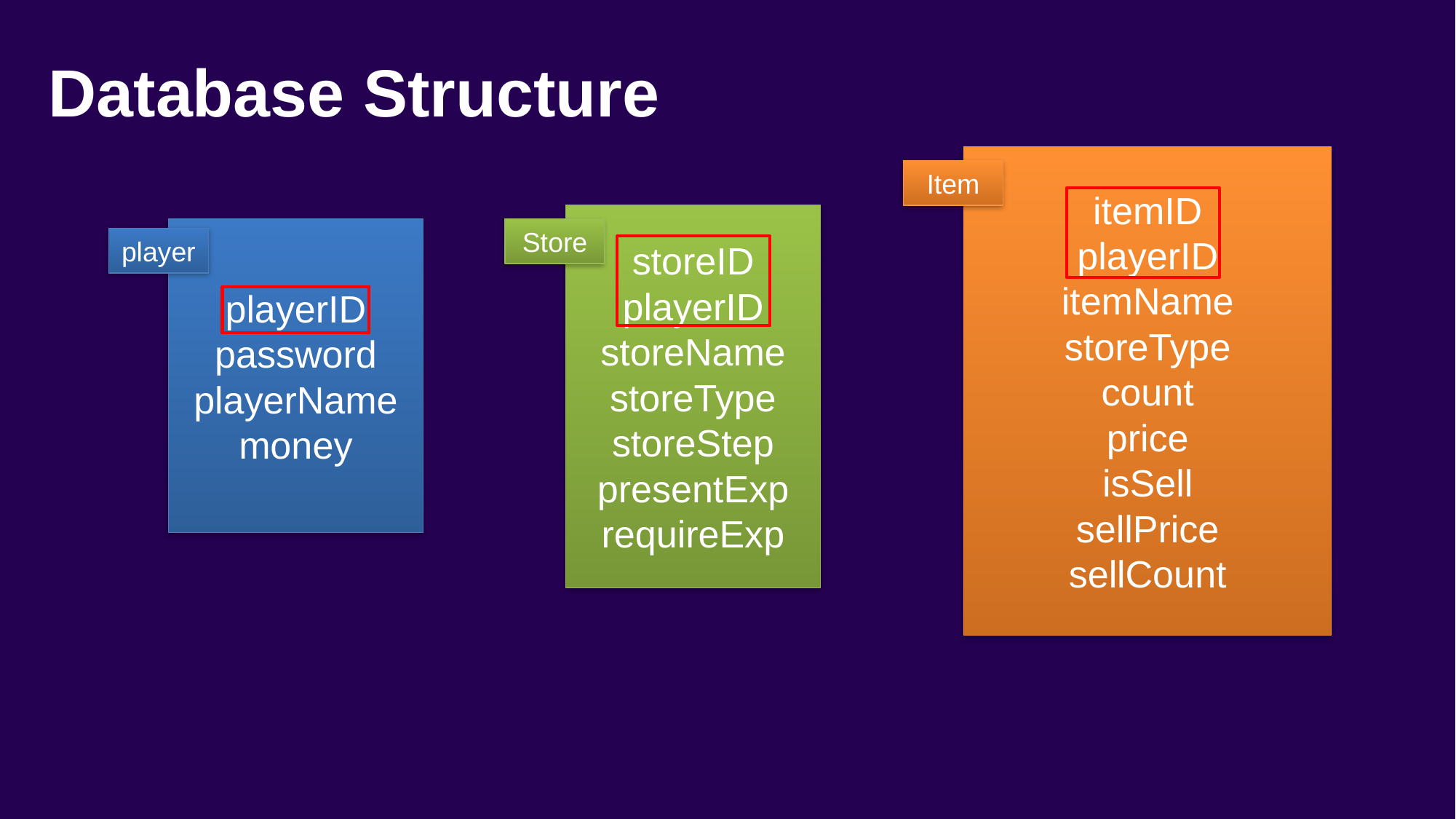

# Database Structure
itemID
playerID
itemName
storeType
count
price
isSell
sellPrice
sellCount
Item

storeID
playerID
storeName
storeType
storeStep
presentExp
requireExp
Store
playerID
password
playerName
money
player